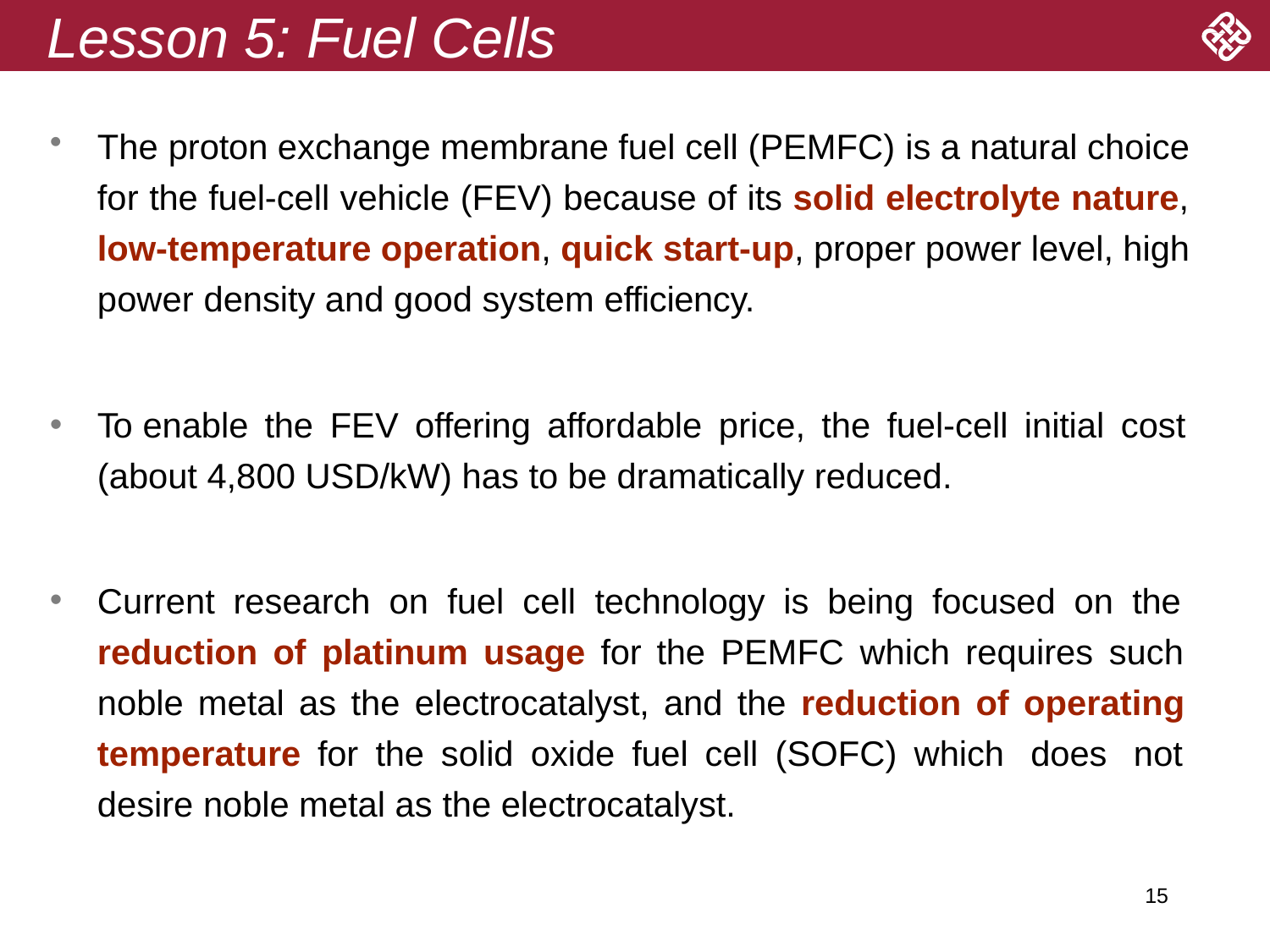

# Lesson 5: Fuel Cells
The proton exchange membrane fuel cell (PEMFC) is a natural choice  for the fuel-cell vehicle (FEV) because of its solid electrolyte nature,  low-temperature operation, quick start-up, proper power level, high  power density and good system efficiency.

To enable the FEV offering affordable price, the fuel-cell initial cost
(about 4,800 USD/kW) has to be dramatically reduced.

Current research on fuel cell technology is being focused on the  reduction of platinum usage for the PEMFC which requires such  noble metal as the electrocatalyst, and the reduction of operating  temperature for the solid oxide fuel cell (SOFC) which does not  desire noble metal as the electrocatalyst.
15